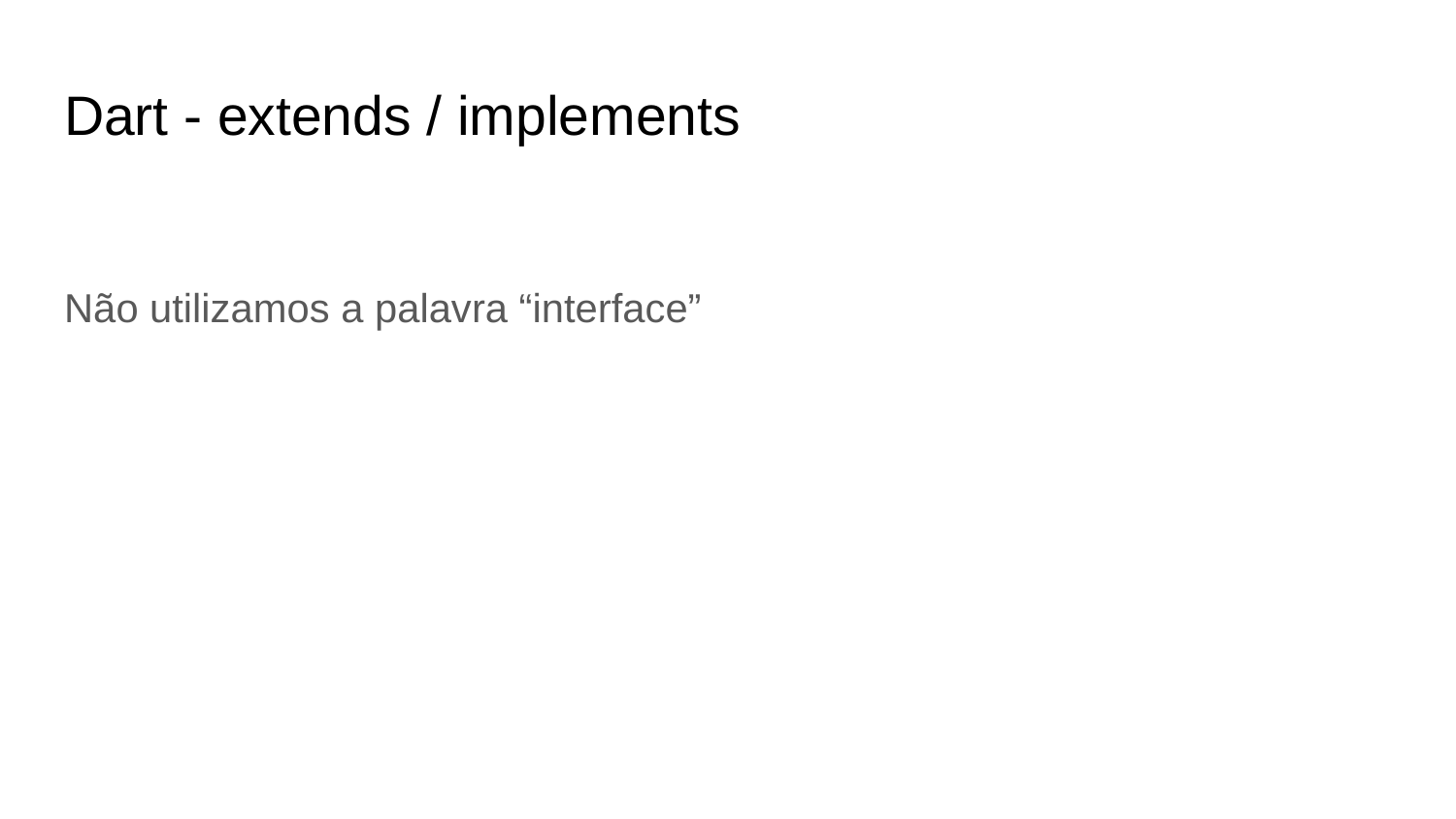

# Dart - extends / implements

Não utilizamos a palavra “interface”